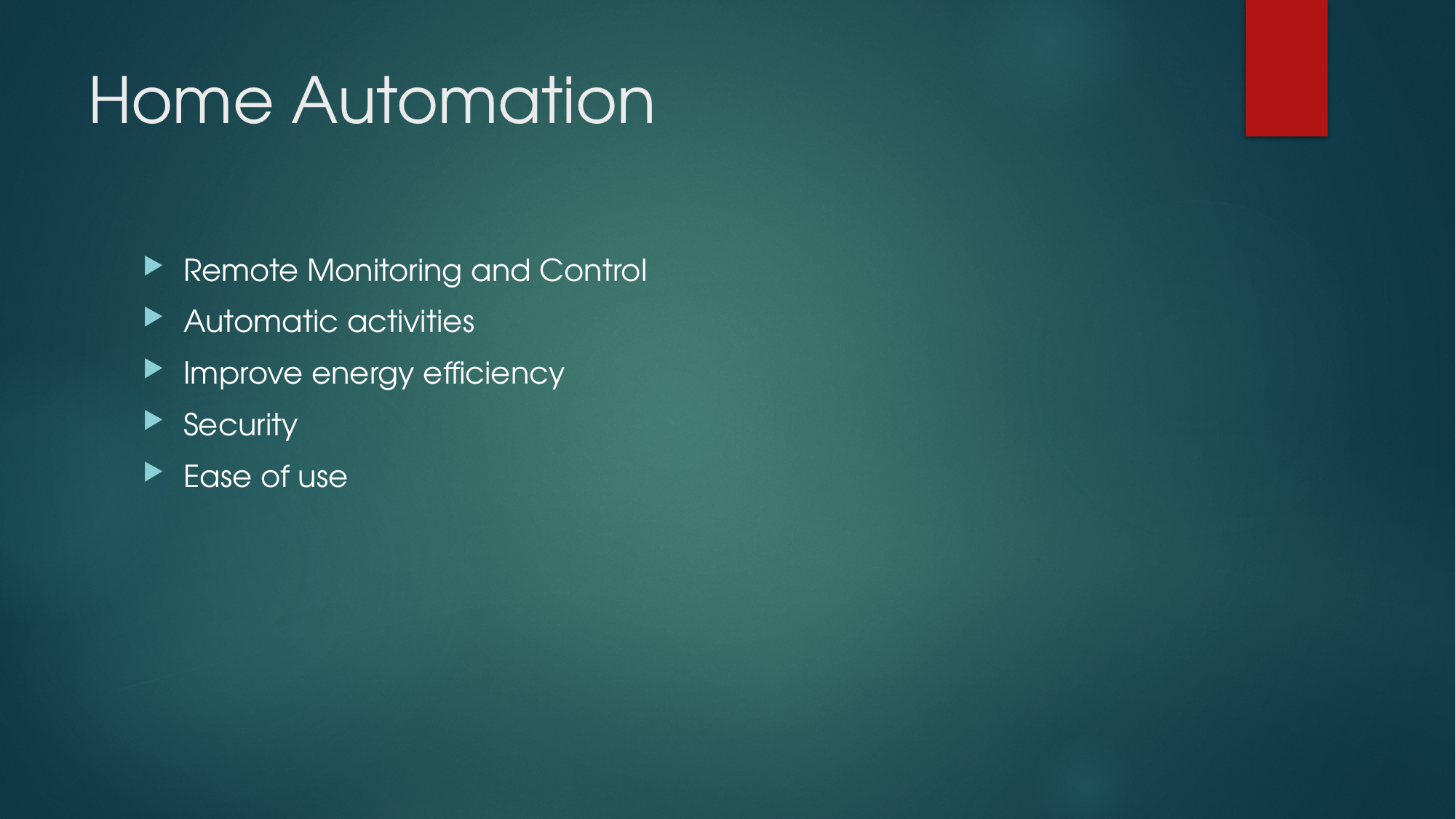

# Home Automation
Remote Monitoring and Control
Automatic activities
Improve energy efficiency
Security
Ease of use